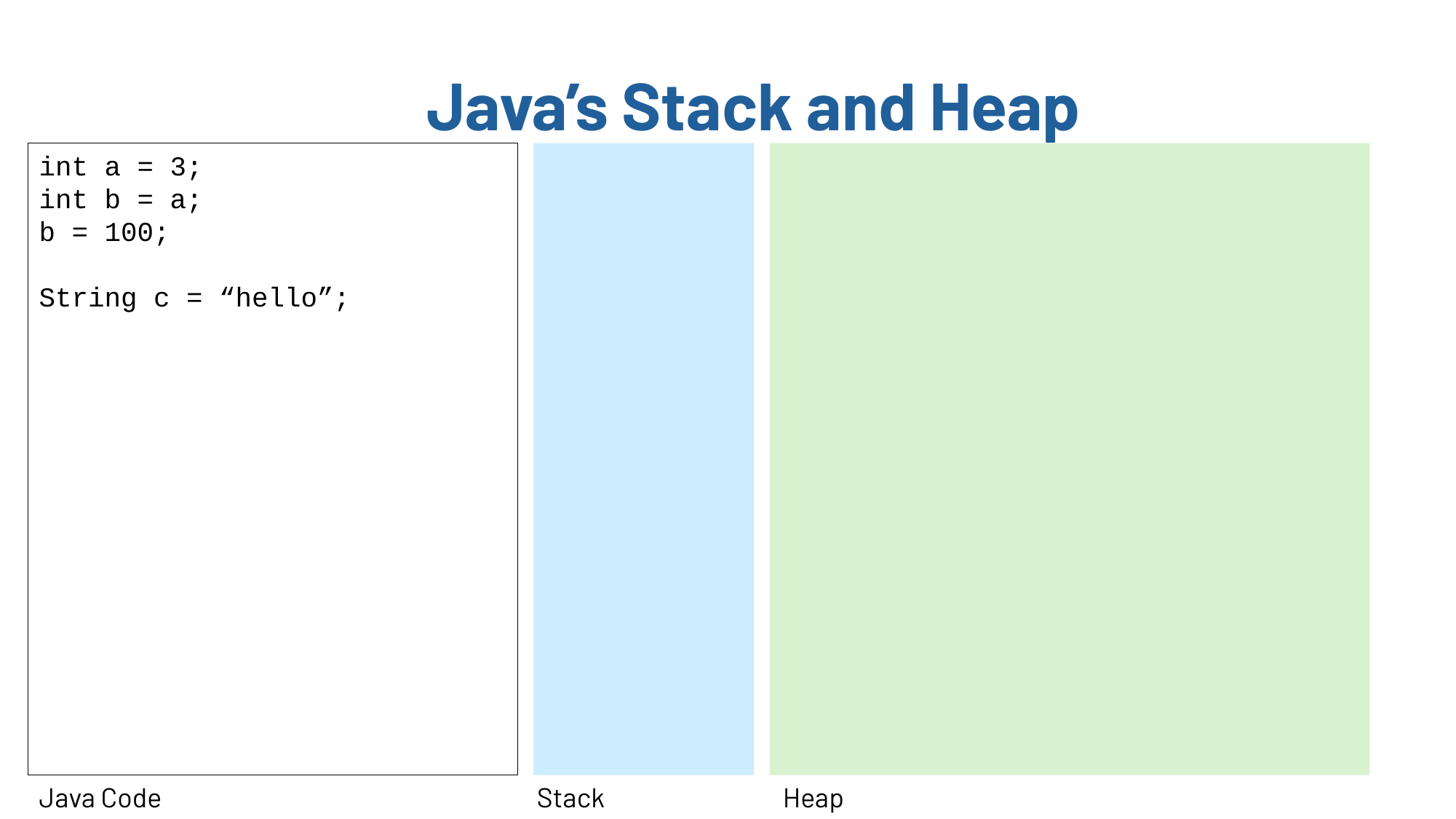

Java’s Stack and Heap

int a = 3;
int b = a;
b = 100;

String c = “hello”;

Java Code
Stack
Heap